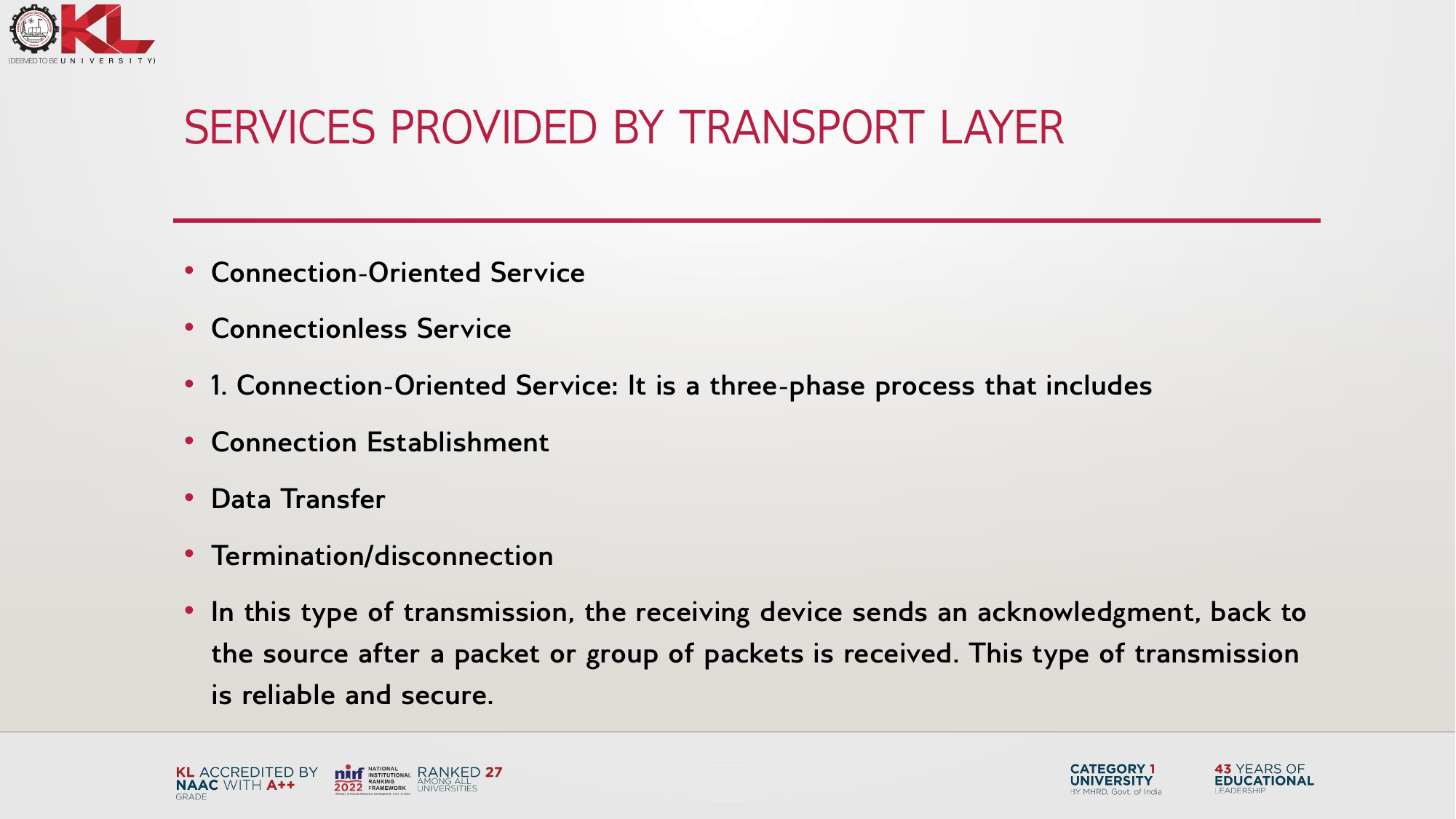

# SERVICES PROVIDED BY TRANSPORT LAYER
Connection-Oriented Service
Connectionless Service
1. Connection-Oriented Service: It is a three-phase process that includes
Connection Establishment
Data Transfer
Termination/disconnection
In this type of transmission, the receiving device sends an acknowledgment, back to the source after a packet or group of packets is received. This type of transmission is reliable and secure.

14